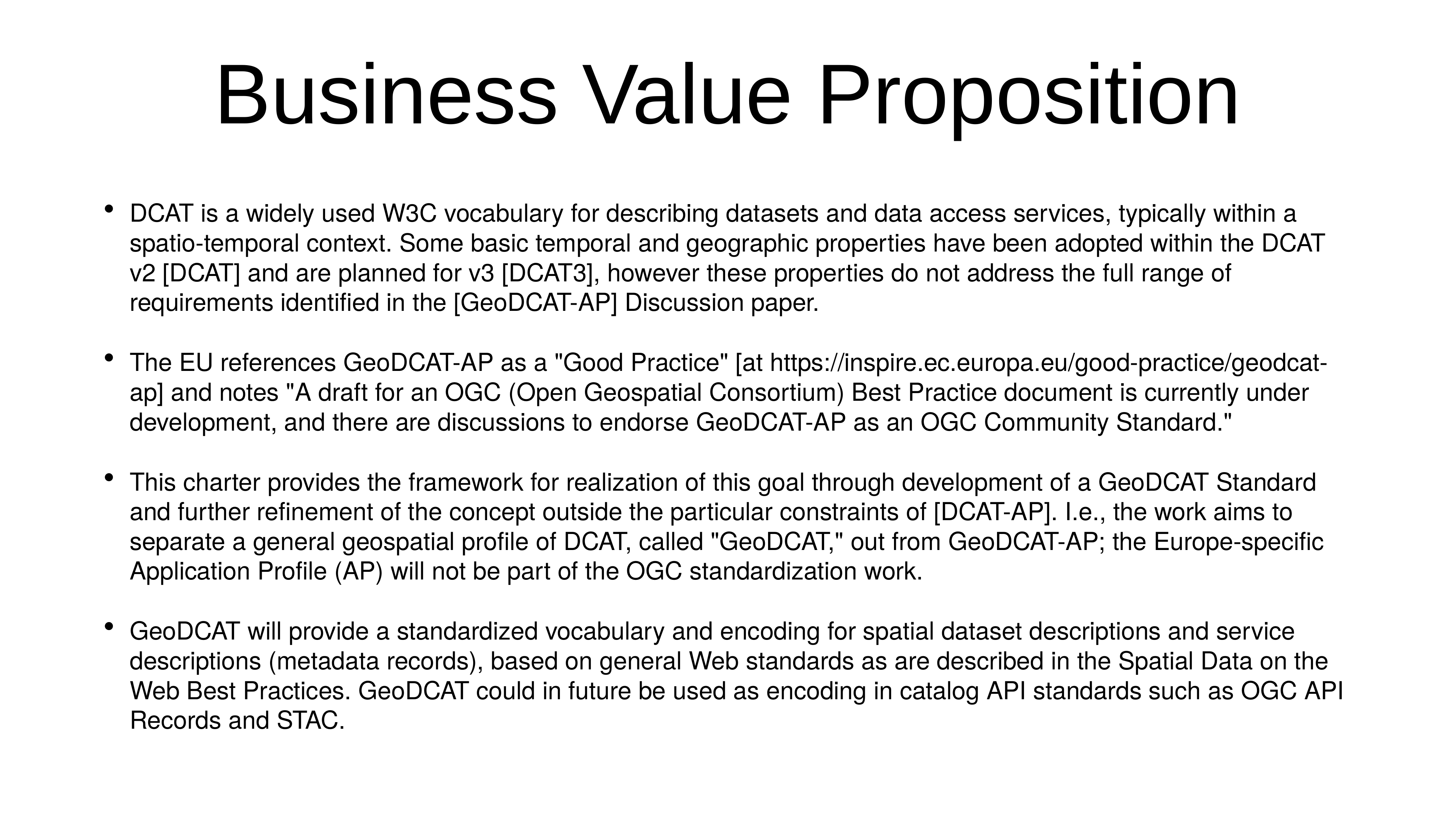

# Business Value Proposition
DCAT is a widely used W3C vocabulary for describing datasets and data access services, typically within a spatio-temporal context. Some basic temporal and geographic properties have been adopted within the DCAT v2 [DCAT] and are planned for v3 [DCAT3], however these properties do not address the full range of requirements identified in the [GeoDCAT-AP] Discussion paper.
The EU references GeoDCAT-AP as a "Good Practice" [at https://inspire.ec.europa.eu/good-practice/geodcat-ap] and notes "A draft for an OGC (Open Geospatial Consortium) Best Practice document is currently under development, and there are discussions to endorse GeoDCAT-AP as an OGC Community Standard."
This charter provides the framework for realization of this goal through development of a GeoDCAT Standard and further refinement of the concept outside the particular constraints of [DCAT-AP]. I.e., the work aims to separate a general geospatial profile of DCAT, called "GeoDCAT," out from GeoDCAT-AP; the Europe-specific Application Profile (AP) will not be part of the OGC standardization work.
GeoDCAT will provide a standardized vocabulary and encoding for spatial dataset descriptions and service descriptions (metadata records), based on general Web standards as are described in the Spatial Data on the Web Best Practices. GeoDCAT could in future be used as encoding in catalog API standards such as OGC API Records and STAC.